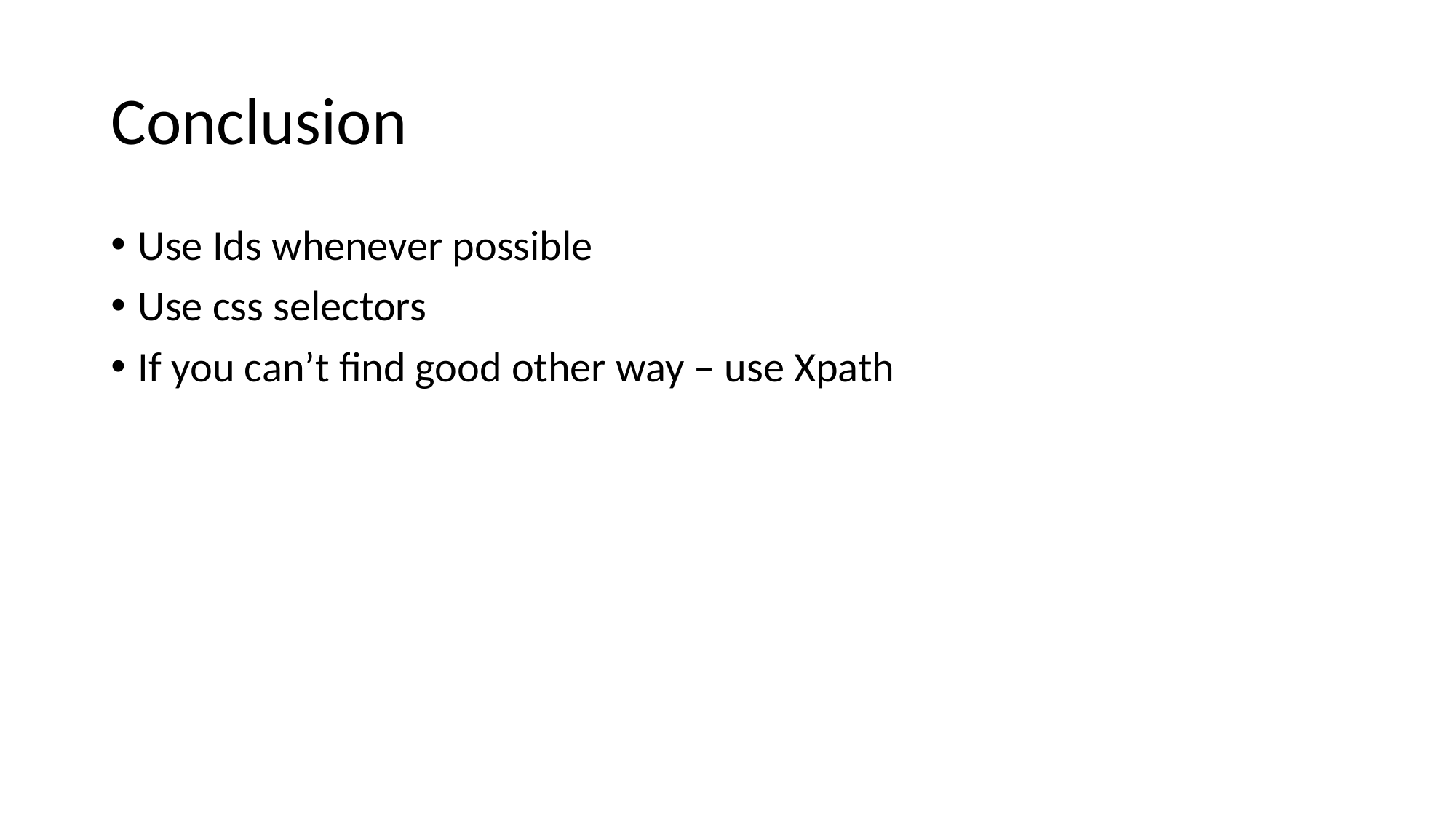

# Conclusion
Use Ids whenever possible
Use css selectors
If you can’t find good other way – use Xpath